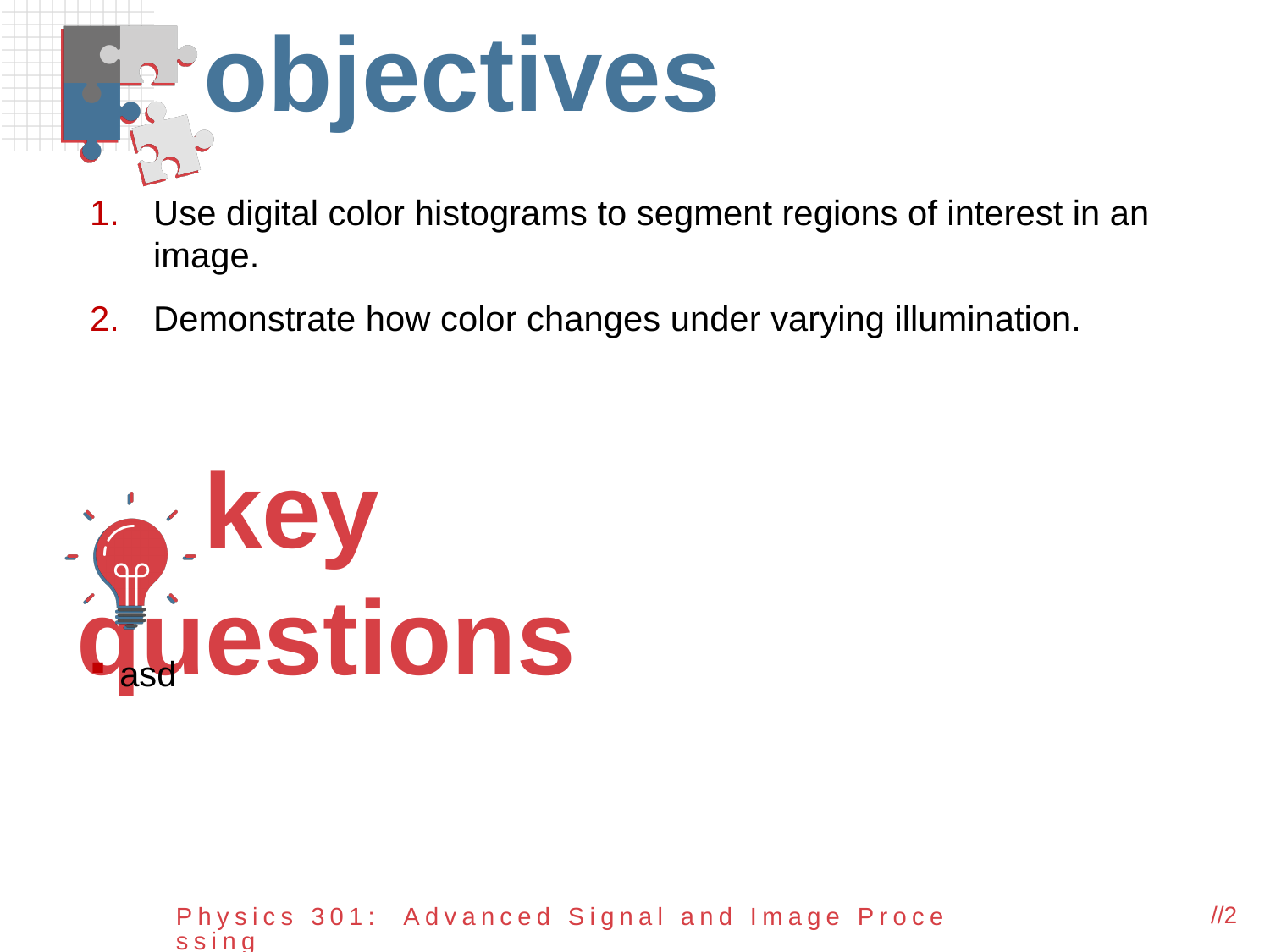

# objectives
Use digital color histograms to segment regions of interest in an image.
Demonstrate how color changes under varying illumination.
asd
//2
Physics 301:  Advanced Signal and Image Processing